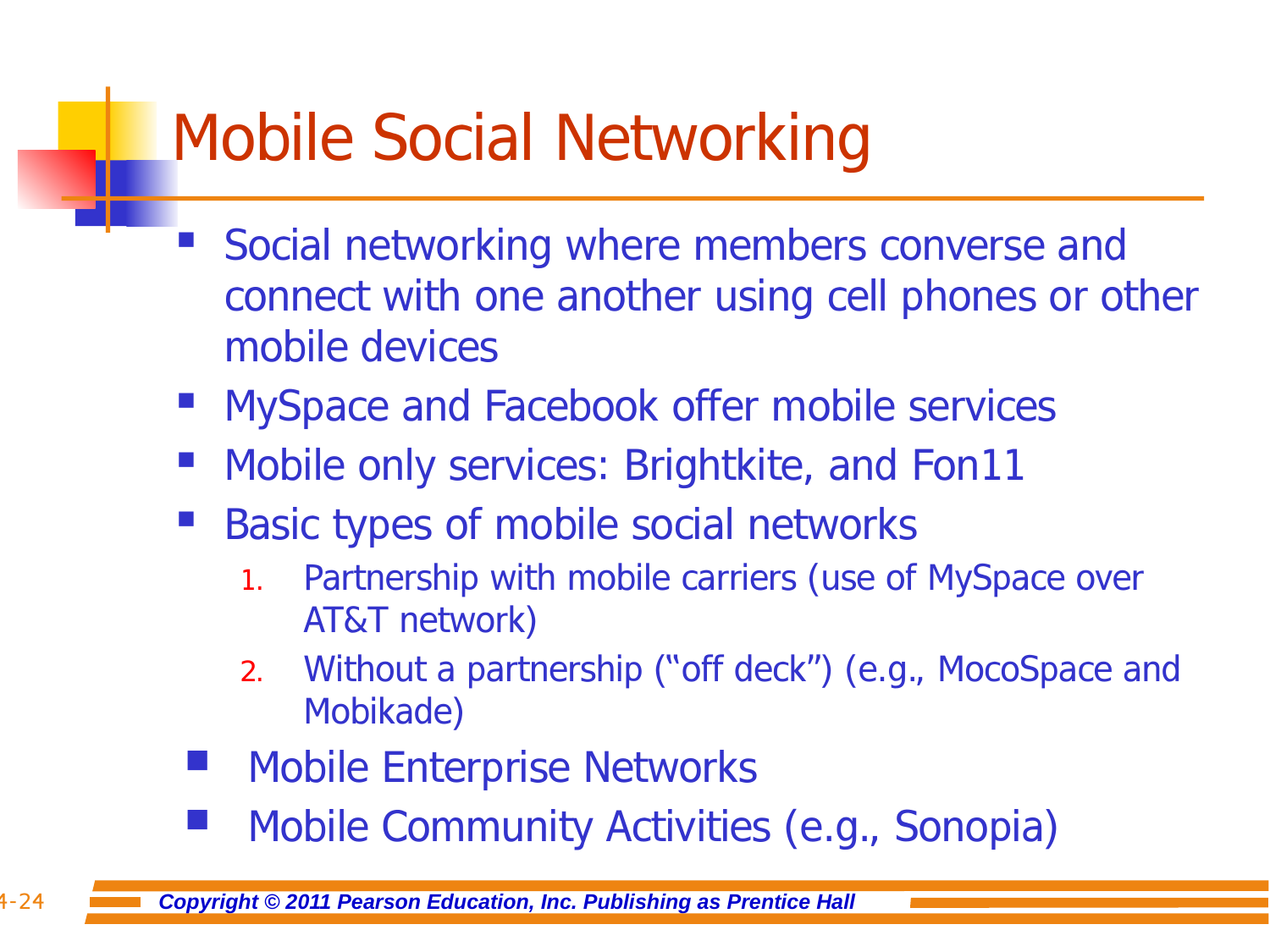

# Mobile Social Networking
Social networking where members converse and connect with one another using cell phones or other mobile devices
MySpace and Facebook offer mobile services
Mobile only services: Brightkite, and Fon11
Basic types of mobile social networks
Partnership with mobile carriers (use of MySpace over AT&T network)
Without a partnership (“off deck”) (e.g., MocoSpace and Mobikade)
Mobile Enterprise Networks
Mobile Community Activities (e.g., Sonopia)